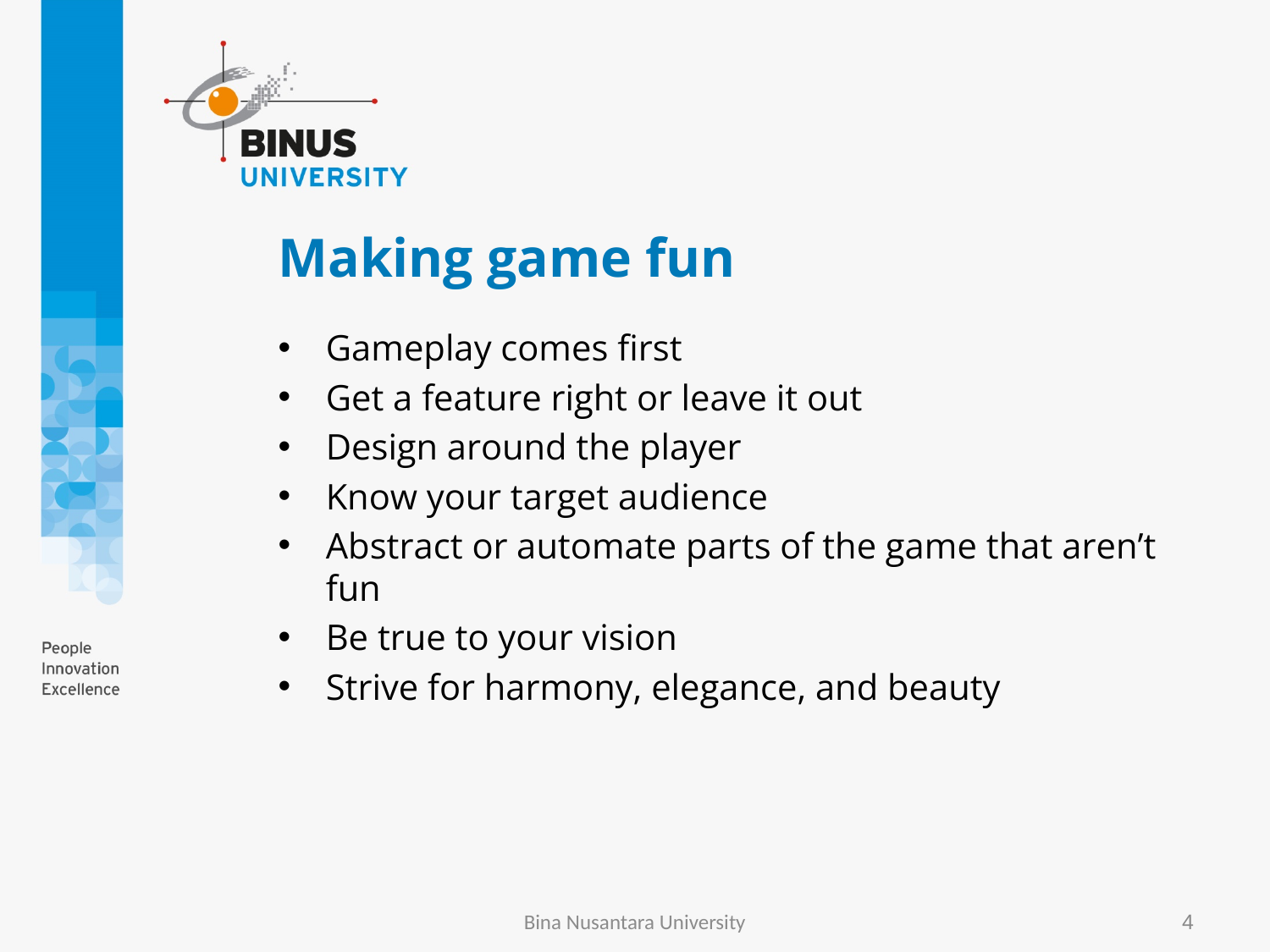

# Making game fun
Gameplay comes first
Get a feature right or leave it out
Design around the player
Know your target audience
Abstract or automate parts of the game that aren’t fun
Be true to your vision
Strive for harmony, elegance, and beauty
Bina Nusantara University
4